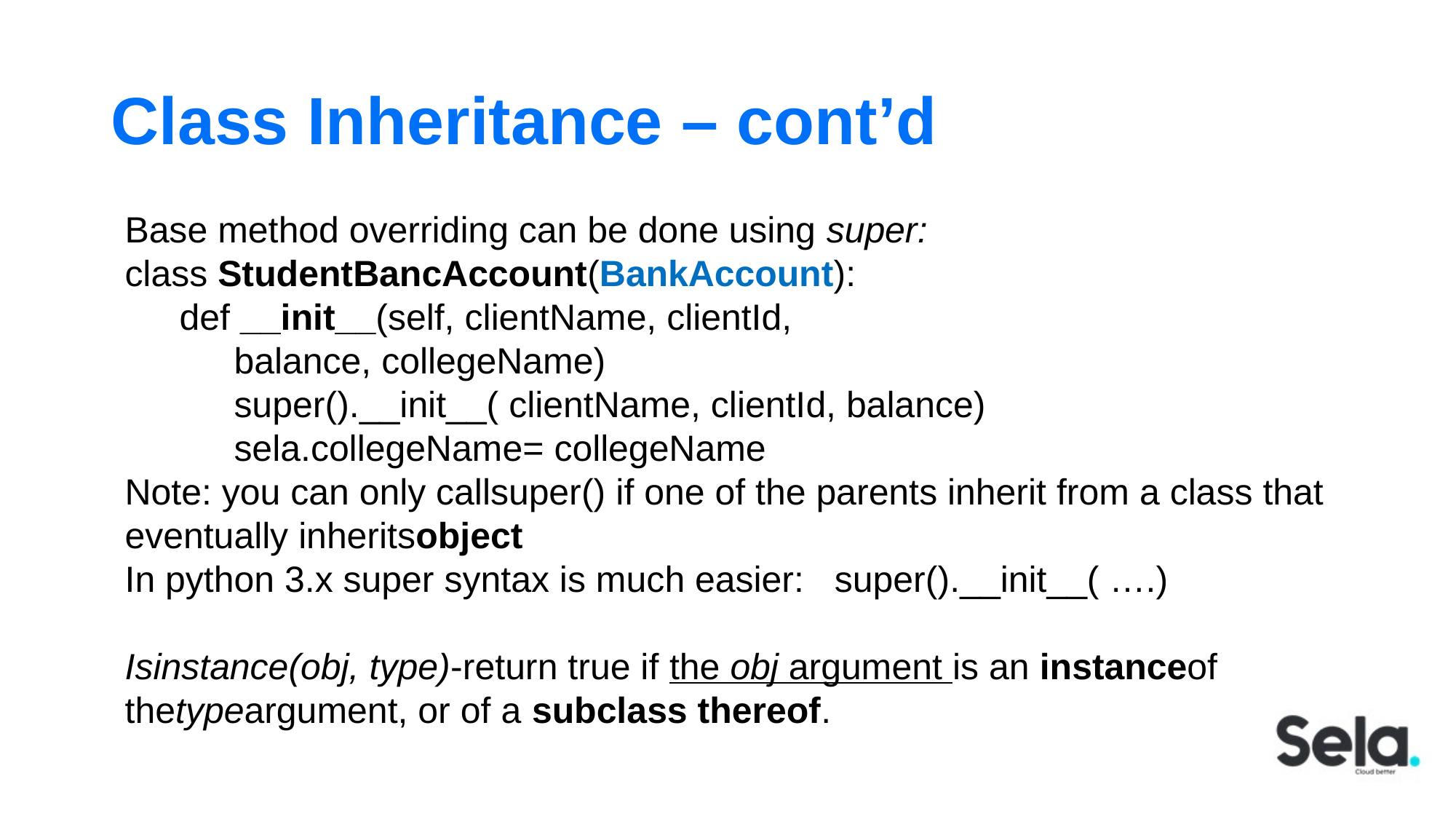

# Class Inheritance – cont’d

Base method overriding can be done using super:
class StudentBancAccount(BankAccount):
def __init__(self, clientName, clientId,
balance, collegeName)
super().__init__( clientName, clientId, balance)
sela.collegeName= collegeName
Note: you can only callsuper() if one of the parents inherit from a class that eventually inheritsobject
In python 3.x super syntax is much easier:   super().__init__( ….)

Isinstance(obj, type)-return true if the obj argument is an instanceof thetypeargument, or of a subclass thereof.